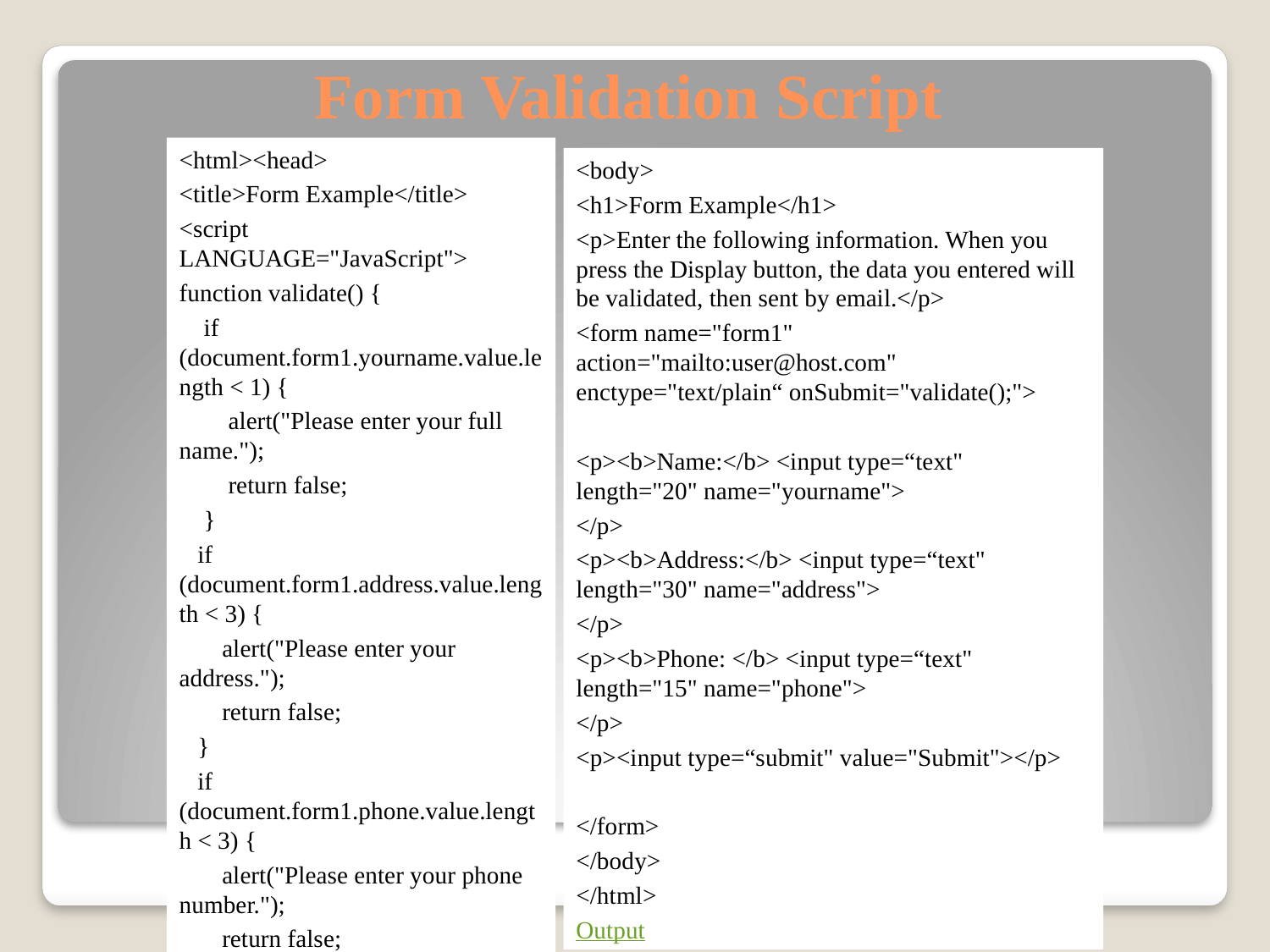

# Form Validation Script
<html><head>
<title>Form Example</title>
<script LANGUAGE="JavaScript">
function validate() {
    if (document.form1.yourname.value.length < 1) {
        alert("Please enter your full name.");
        return false;
    }
   if (document.form1.address.value.length < 3) {
       alert("Please enter your address.");
       return false;
   }
   if (document.form1.phone.value.length < 3) {
       alert("Please enter your phone number.");
       return false;
   }
   return true;
}
</script>
</head>
<body>
<h1>Form Example</h1>
<p>Enter the following information. When you press the Display button, the data you entered will be validated, then sent by email.</p>
<form name="form1" action="mailto:user@host.com" enctype="text/plain“ onSubmit="validate();">

<p><b>Name:</b> <input type=“text" length="20" name="yourname">
</p>
<p><b>Address:</b> <input type=“text" length="30" name="address">
</p>
<p><b>Phone: </b> <input type=“text" length="15" name="phone">
</p>
<p><input type=“submit" value="Submit"></p>

</form>
</body>
</html>
Output